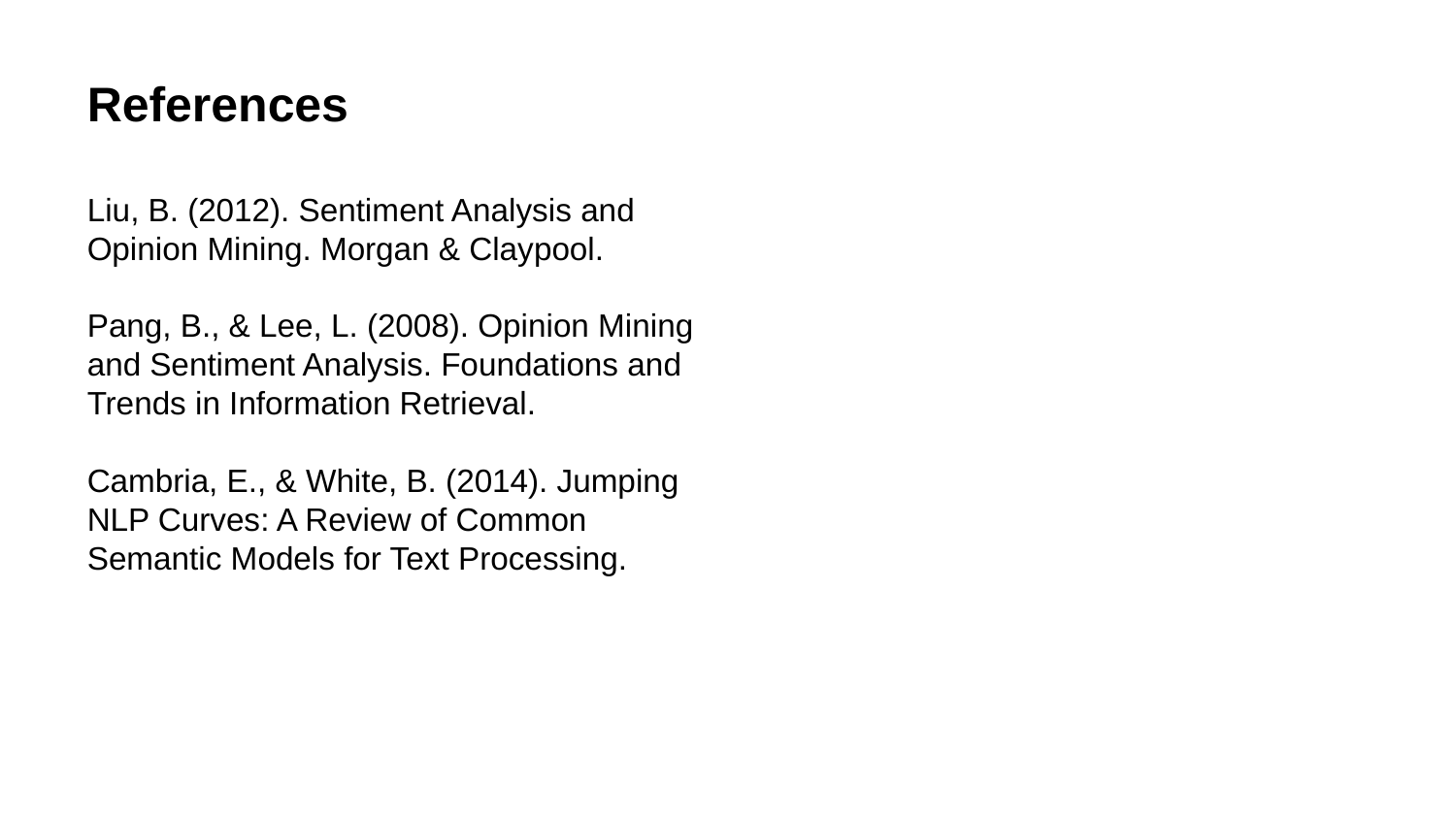

References
Liu, B. (2012). Sentiment Analysis and Opinion Mining. Morgan & Claypool.

Pang, B., & Lee, L. (2008). Opinion Mining and Sentiment Analysis. Foundations and Trends in Information Retrieval.

Cambria, E., & White, B. (2014). Jumping NLP Curves: A Review of Common Semantic Models for Text Processing.